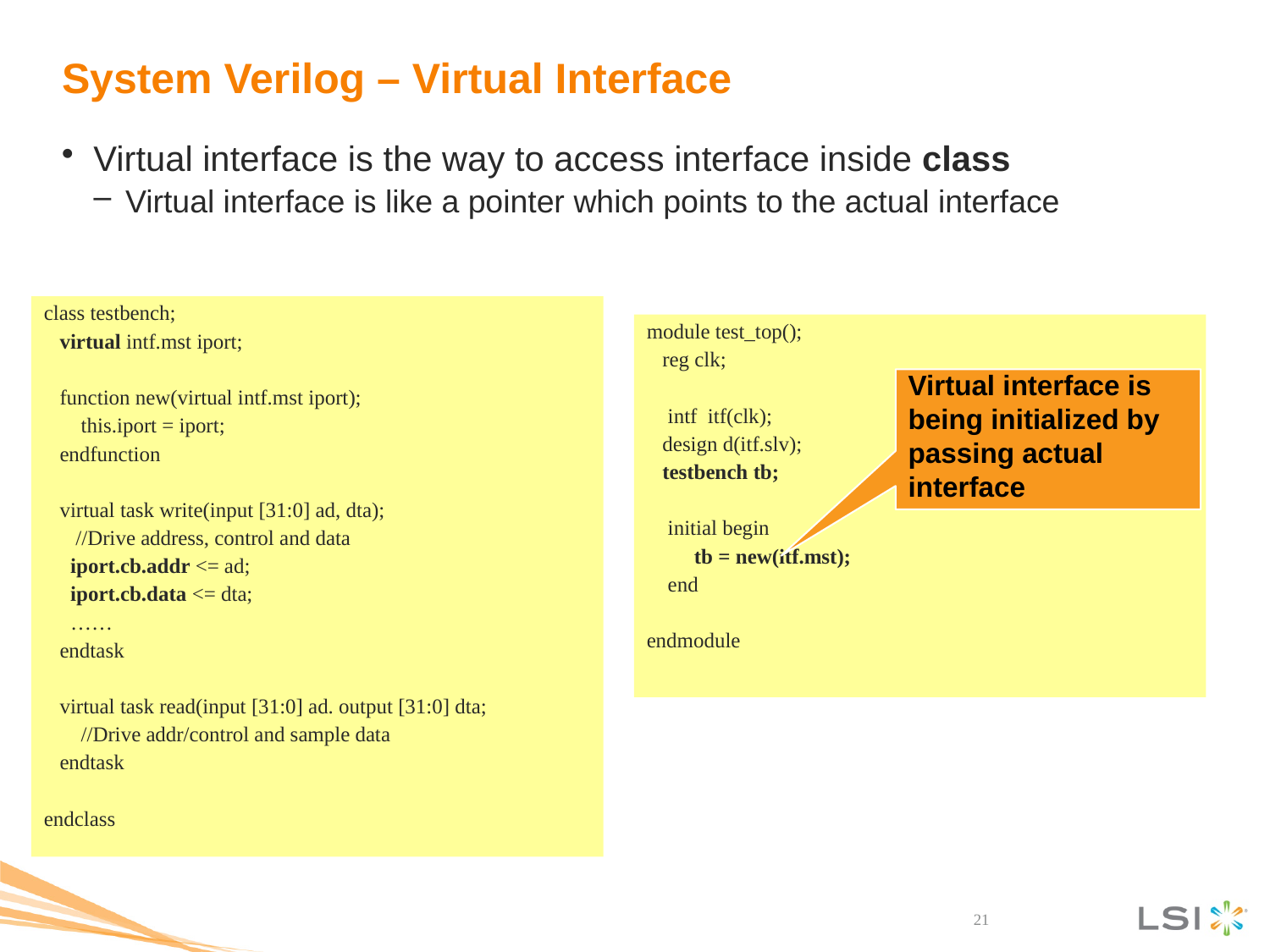

# System Verilog – Virtual Interface
Virtual interface is the way to access interface inside class
Virtual interface is like a pointer which points to the actual interface

class testbench;
   virtual intf.mst iport;

   function new(virtual intf.mst iport);
       this.iport = iport;
   endfunction

   virtual task write(input [31:0] ad, dta);
      //Drive address, control and data
     iport.cb.addr <= ad;
     iport.cb.data <= dta;
     ……
   endtask

   virtual task read(input [31:0] ad. output [31:0] dta;
       //Drive addr/control and sample data
   endtask

endclass
module test_top();
   reg clk;

    intf  itf(clk);
   design d(itf.slv);
   testbench tb;

    initial begin
         tb = new(itf.mst);
    end

endmodule

Virtual interface is being initialized by passing actual interface